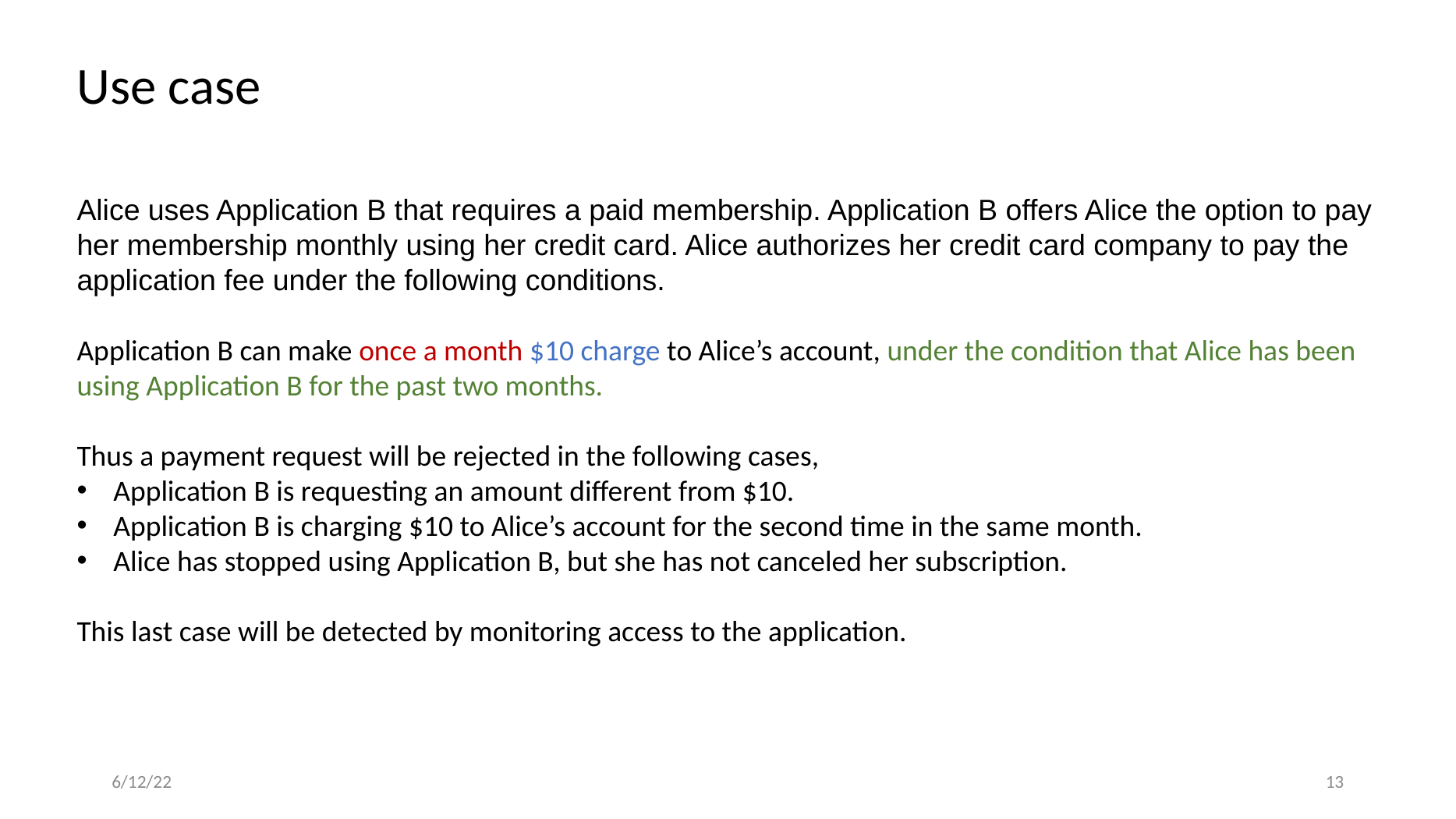

Use case
Alice uses Application B that requires a paid membership. Application B offers Alice the option to pay her membership monthly using her credit card. Alice authorizes her credit card company to pay the application fee under the following conditions.

Application B can make once a month $10 charge to Alice’s account, under the condition that Alice has been using Application B for the past two months.

Thus a payment request will be rejected in the following cases,
Application B is requesting an amount different from $10.
Application B is charging $10 to Alice’s account for the second time in the same month.
Alice has stopped using Application B, but she has not canceled her subscription.

This last case will be detected by monitoring access to the application.

6/12/22
13